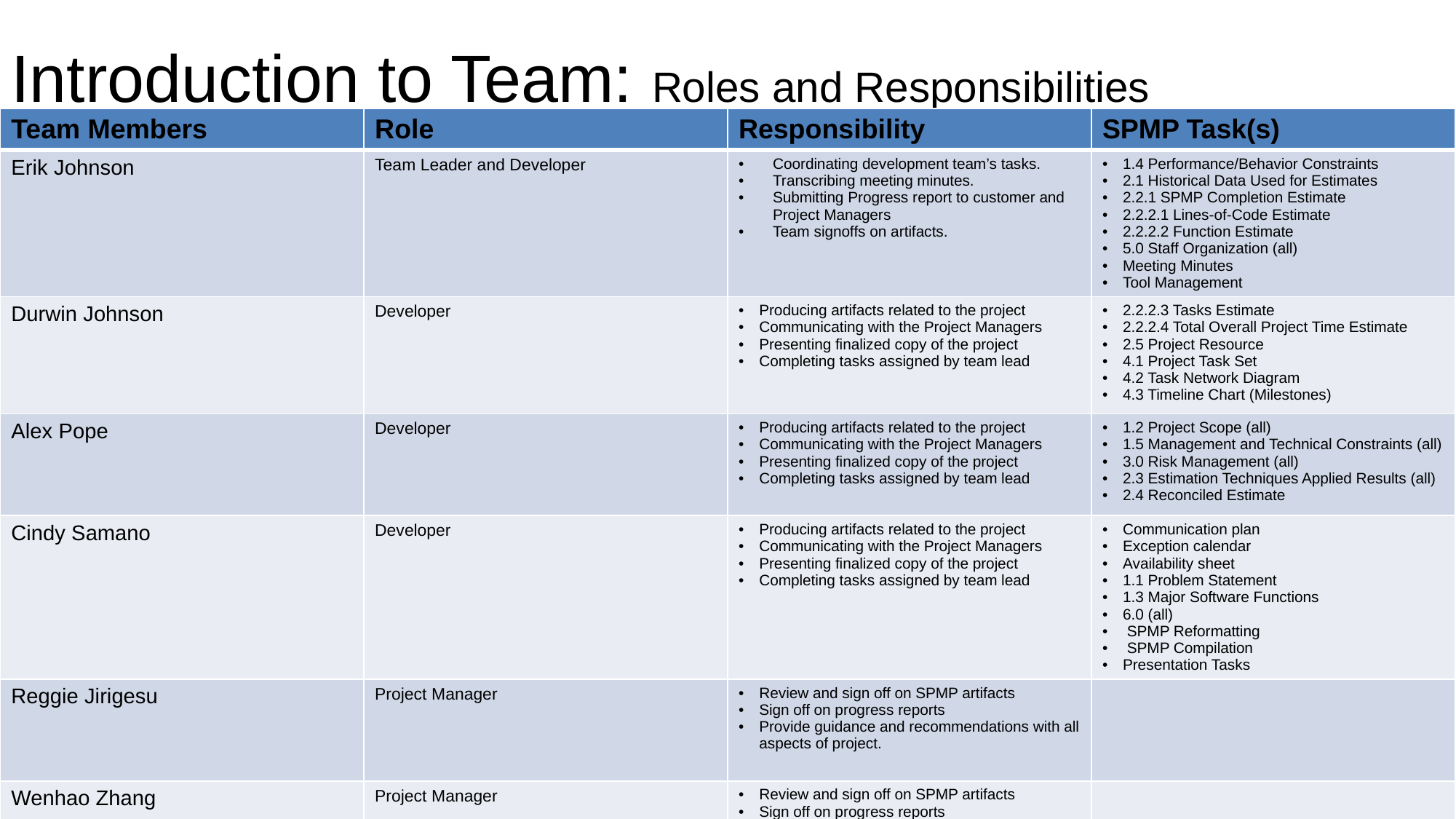

# Introduction to Team: Roles and Responsibilities
| Team Members | Role | Responsibility | SPMP Task(s) |
| --- | --- | --- | --- |
| Erik Johnson | Team Leader and Developer | Coordinating development team’s tasks. Transcribing meeting minutes. Submitting Progress report to customer and Project Managers Team signoffs on artifacts. | 1.4 Performance/Behavior Constraints 2.1 Historical Data Used for Estimates 2.2.1 SPMP Completion Estimate 2.2.2.1 Lines-of-Code Estimate 2.2.2.2 Function Estimate 5.0 Staff Organization (all) Meeting Minutes Tool Management |
| Durwin Johnson | Developer | Producing artifacts related to the project Communicating with the Project Managers Presenting finalized copy of the project Completing tasks assigned by team lead | 2.2.2.3 Tasks Estimate 2.2.2.4 Total Overall Project Time Estimate 2.5 Project Resource 4.1 Project Task Set 4.2 Task Network Diagram 4.3 Timeline Chart (Milestones) |
| Alex Pope | Developer | Producing artifacts related to the project Communicating with the Project Managers Presenting finalized copy of the project Completing tasks assigned by team lead | 1.2 Project Scope (all) 1.5 Management and Technical Constraints (all) 3.0 Risk Management (all) 2.3 Estimation Techniques Applied Results (all) 2.4 Reconciled Estimate |
| Cindy Samano | Developer | Producing artifacts related to the project Communicating with the Project Managers Presenting finalized copy of the project Completing tasks assigned by team lead | Communication plan Exception calendar Availability sheet 1.1 Problem Statement 1.3 Major Software Functions 6.0 (all) SPMP Reformatting SPMP Compilation Presentation Tasks |
| Reggie Jirigesu | Project Manager | Review and sign off on SPMP artifacts Sign off on progress reports Provide guidance and recommendations with all aspects of project. |  |
| Wenhao Zhang | Project Manager | Review and sign off on SPMP artifacts Sign off on progress reports Provide guidance and recommendations with all aspects of project. |  |